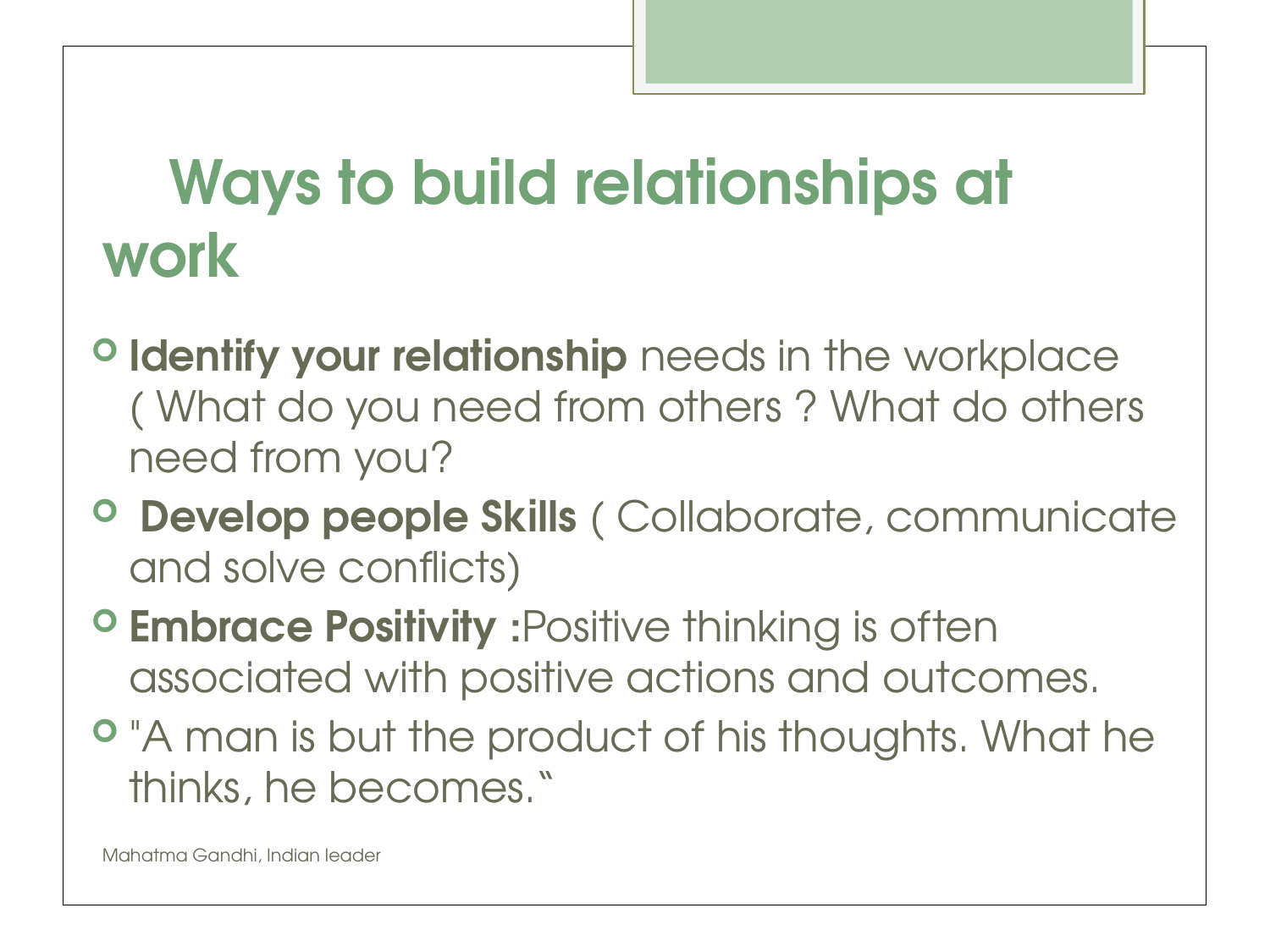

# Ways to build relationships at work
Identify your relationship needs in the workplace ( What do you need from others ? What do others need from you?
 Develop people Skills ( Collaborate, communicate and solve conflicts)
Embrace Positivity :Positive thinking is often associated with positive actions and outcomes.
"A man is but the product of his thoughts. What he thinks, he becomes.“
 Mahatma Gandhi, Indian leader